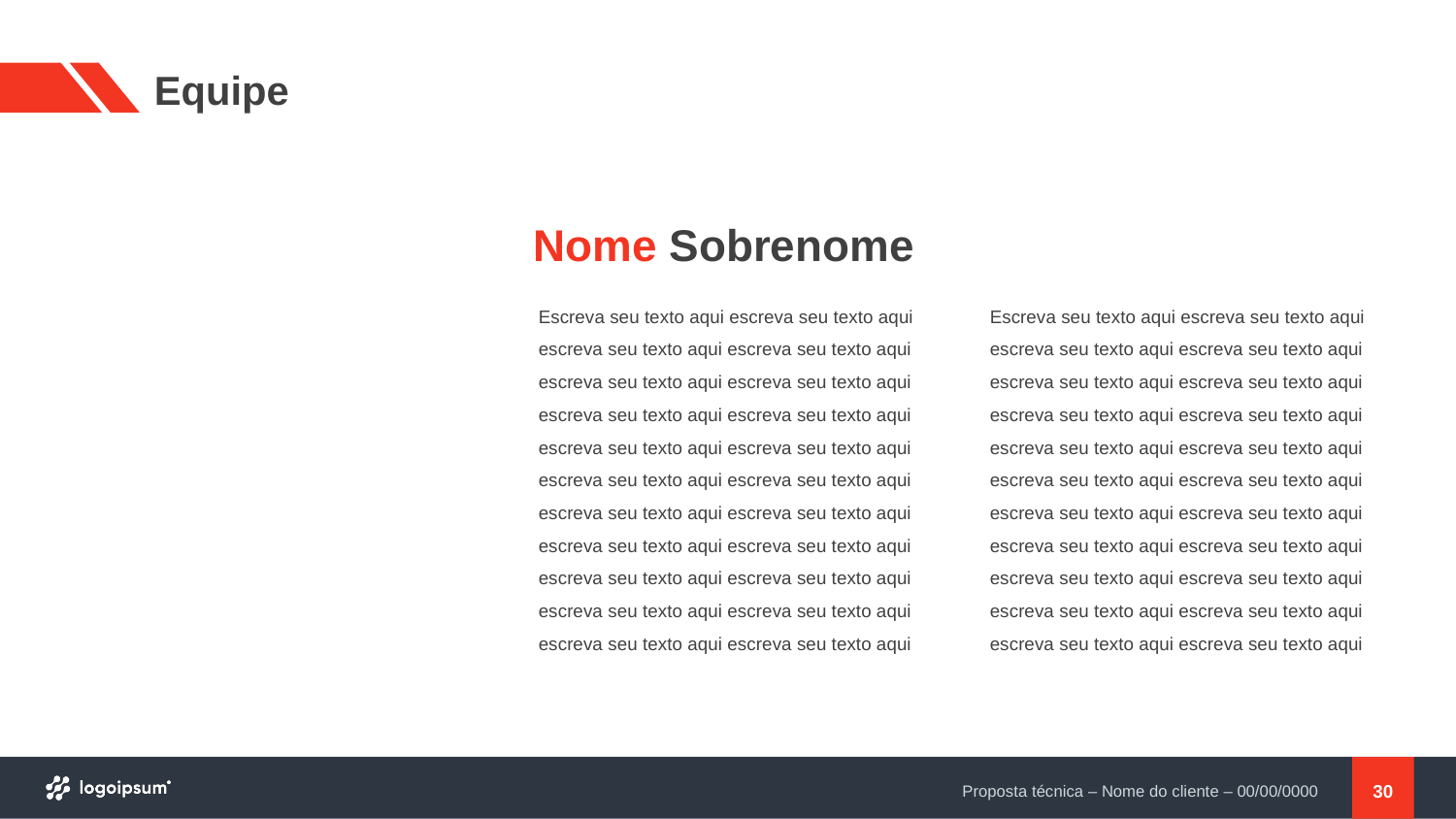

# Equipe
Nome Sobrenome

Escreva seu texto aqui escreva seu texto aqui escreva seu texto aqui escreva seu texto aqui escreva seu texto aqui escreva seu texto aqui escreva seu texto aqui escreva seu texto aqui escreva seu texto aqui escreva seu texto aqui escreva seu texto aqui escreva seu texto aqui escreva seu texto aqui escreva seu texto aqui escreva seu texto aqui escreva seu texto aqui escreva seu texto aqui escreva seu texto aqui escreva seu texto aqui escreva seu texto aqui escreva seu texto aqui escreva seu texto aqui
Escreva seu texto aqui escreva seu texto aqui escreva seu texto aqui escreva seu texto aqui escreva seu texto aqui escreva seu texto aqui escreva seu texto aqui escreva seu texto aqui escreva seu texto aqui escreva seu texto aqui escreva seu texto aqui escreva seu texto aqui escreva seu texto aqui escreva seu texto aqui escreva seu texto aqui escreva seu texto aqui escreva seu texto aqui escreva seu texto aqui escreva seu texto aqui escreva seu texto aqui escreva seu texto aqui escreva seu texto aqui
30